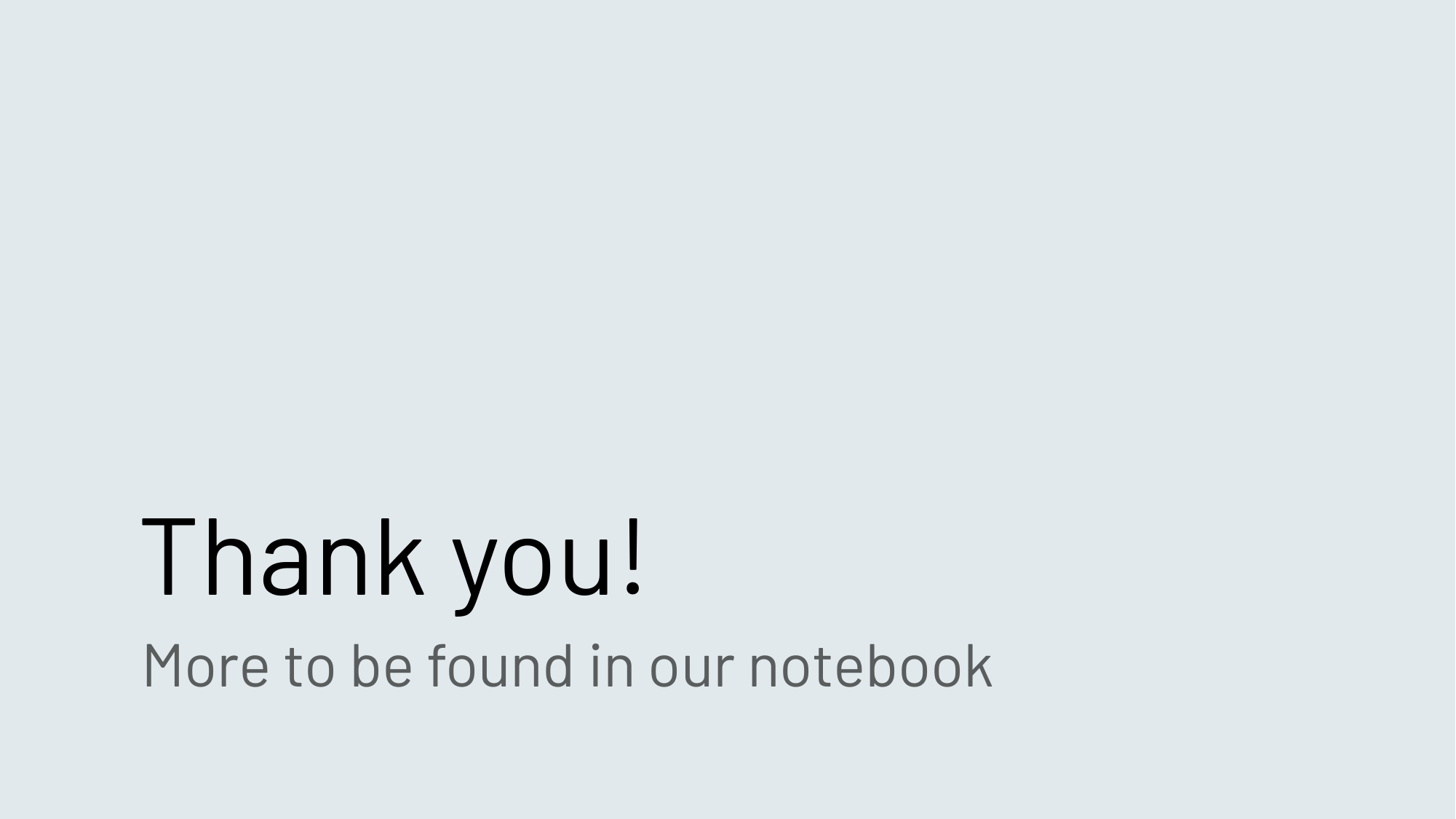

# Thank you!
More to be found in our notebook